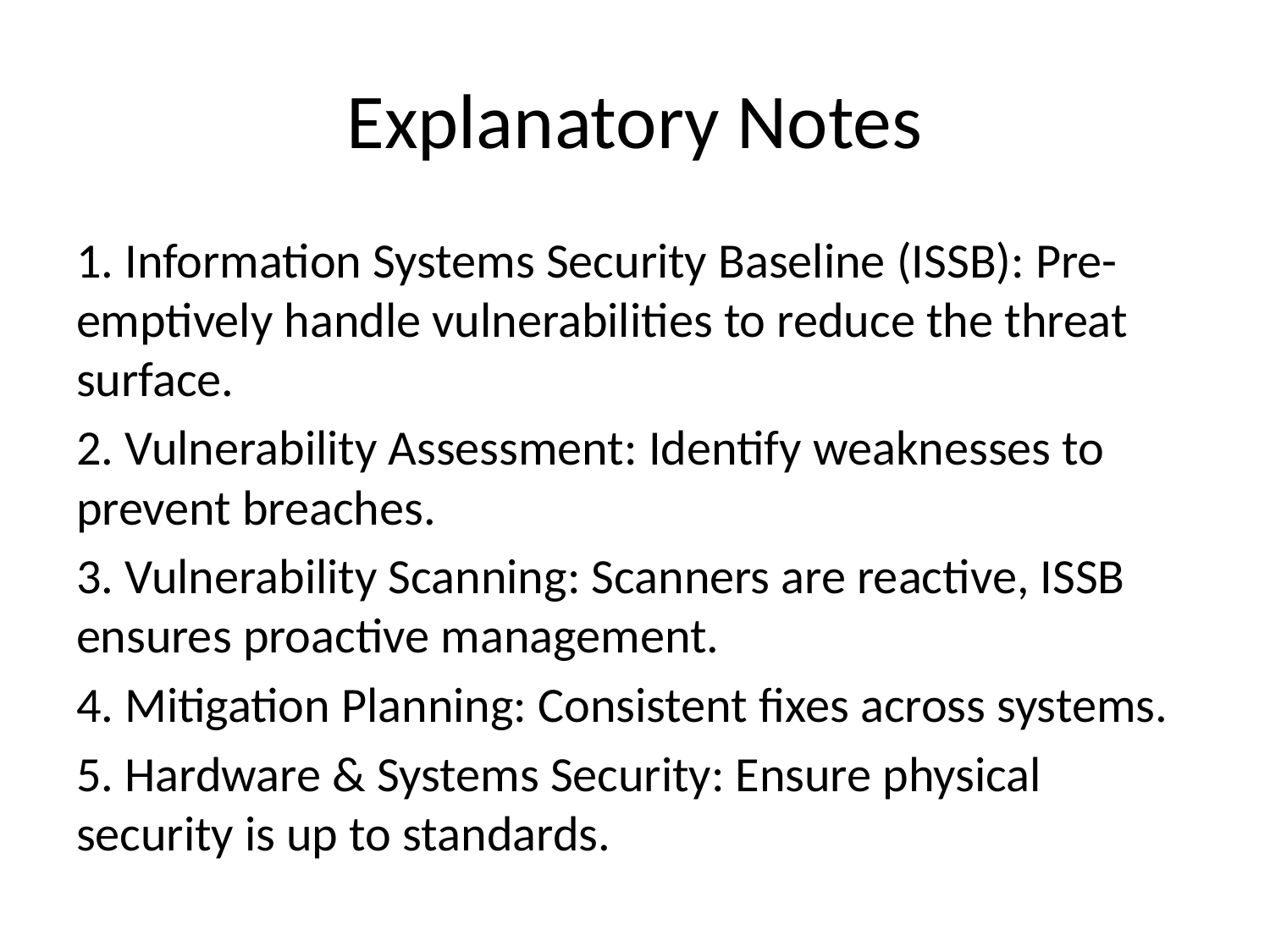

# Explanatory Notes
1. Information Systems Security Baseline (ISSB): Pre-emptively handle vulnerabilities to reduce the threat surface.
2. Vulnerability Assessment: Identify weaknesses to prevent breaches.
3. Vulnerability Scanning: Scanners are reactive, ISSB ensures proactive management.
4. Mitigation Planning: Consistent fixes across systems.
5. Hardware & Systems Security: Ensure physical security is up to standards.